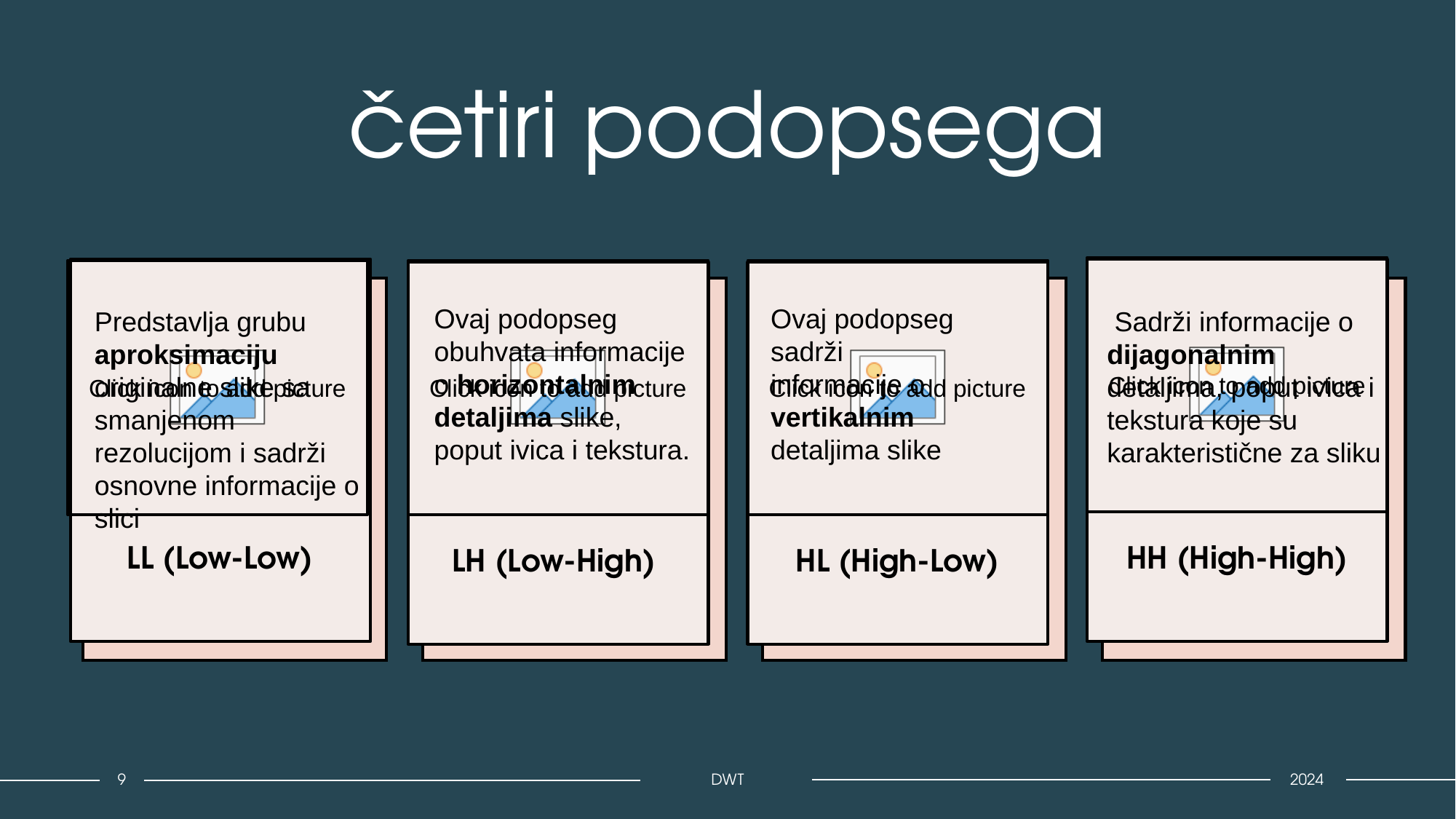

# četiri podopsega
LL (Low-Low)
HH (High-High)

LH (Low-High)

HL (High-Low)

Ovaj podopseg obuhvata informacije o horizontalnim detaljima slike, poput ivica i tekstura.
Ovaj podopseg sadrži informacije o vertikalnim detaljima slike
Predstavlja grubu aproksimaciju originalne slike sa smanjenom rezolucijom i sadrži osnovne informacije o slici
 Sadrži informacije o dijagonalnim detaljima, poput ivica i tekstura koje su karakteristične za sliku
9
DWT
2024